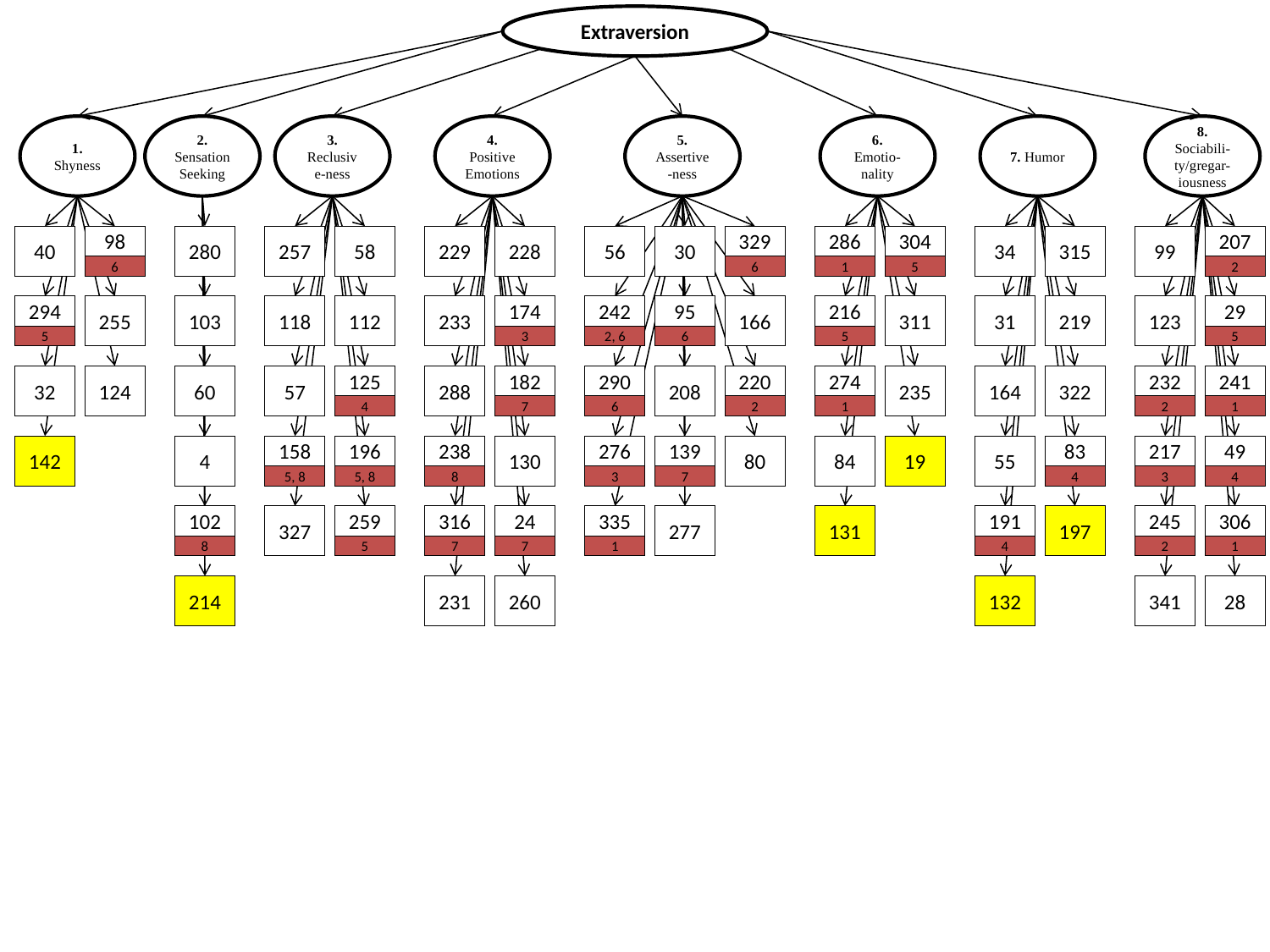

Extraversion
1. Shyness
2. Sensation Seeking
3. Reclusive-ness
4. Positive Emotions
5. Assertive-ness
6. Emotio-nality
7. Humor
8. Sociabili-ty/gregar-iousness
40
98
6
280
257
58
229
228
56
30
329
6
286
1
304
5
34
315
99
207
2
294
5
255
103
118
112
233
174
3
242
2, 6
95
6
166
216
5
311
31
219
123
29
5
32
124
60
57
125
4
288
182
7
290
6
208
220
2
274
1
235
164
322
232
2
241
1
142
4
158
5, 8
196
5, 8
238
8
130
276
3
139
7
80
84
19
55
83
4
217
3
49
4
102
8
327
259
5
316
7
24
7
335
1
277
131
191
4
197
245
2
306
1
214
231
260
132
341
28